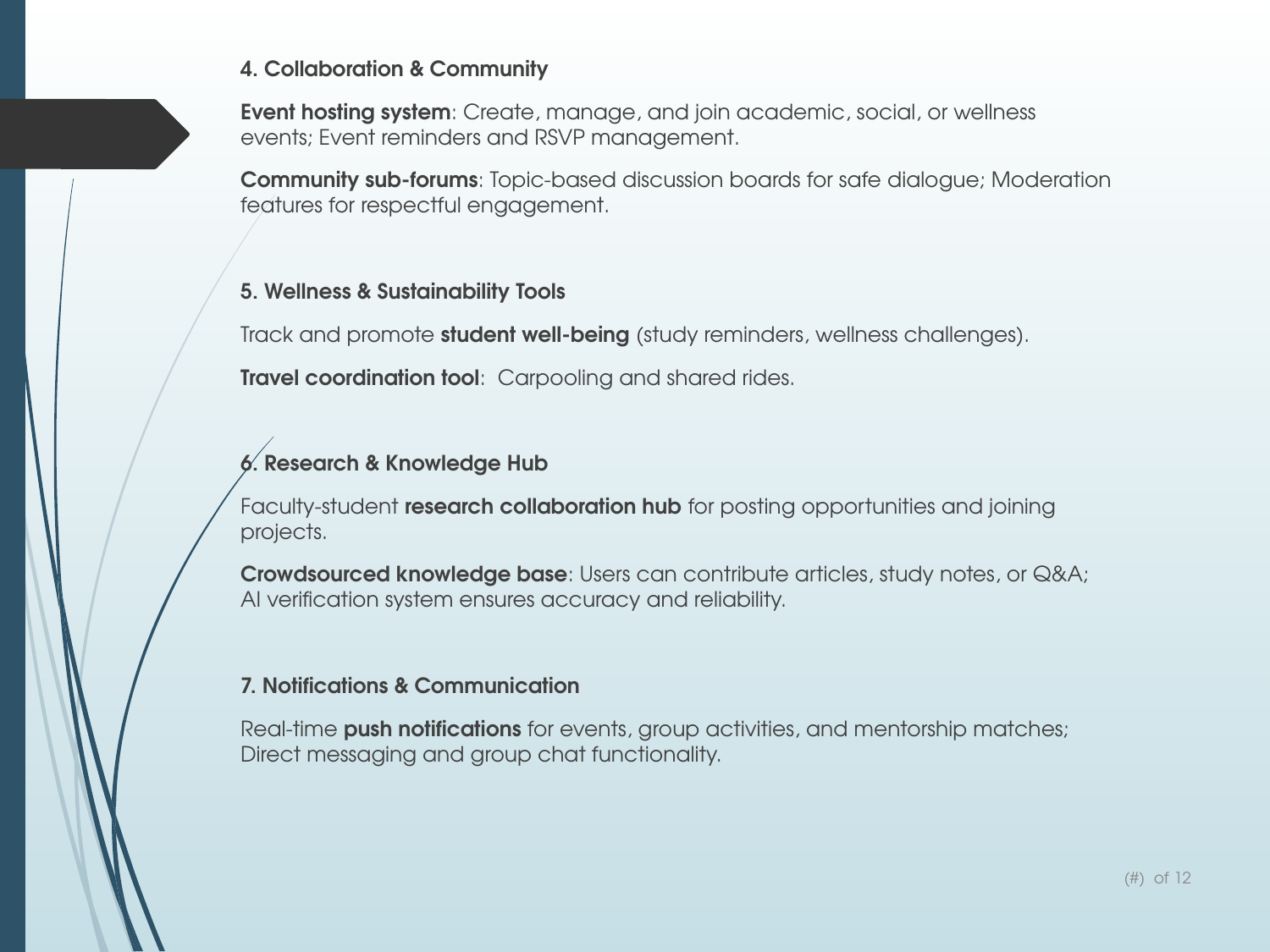

4. Collaboration & Community
Event hosting system: Create, manage, and join academic, social, or wellness events; Event reminders and RSVP management.
Community sub-forums: Topic-based discussion boards for safe dialogue; Moderation features for respectful engagement.

5. Wellness & Sustainability Tools
Track and promote student well-being (study reminders, wellness challenges).
Travel coordination tool:  Carpooling and shared rides.

6. Research & Knowledge Hub
Faculty-student research collaboration hub for posting opportunities and joining projects.
Crowdsourced knowledge base: Users can contribute articles, study notes, or Q&A; AI verification system ensures accuracy and reliability.

7. Notifications & Communication
Real-time push notifications for events, group activities, and mentorship matches; Direct messaging and group chat functionality.

(#)  of 12